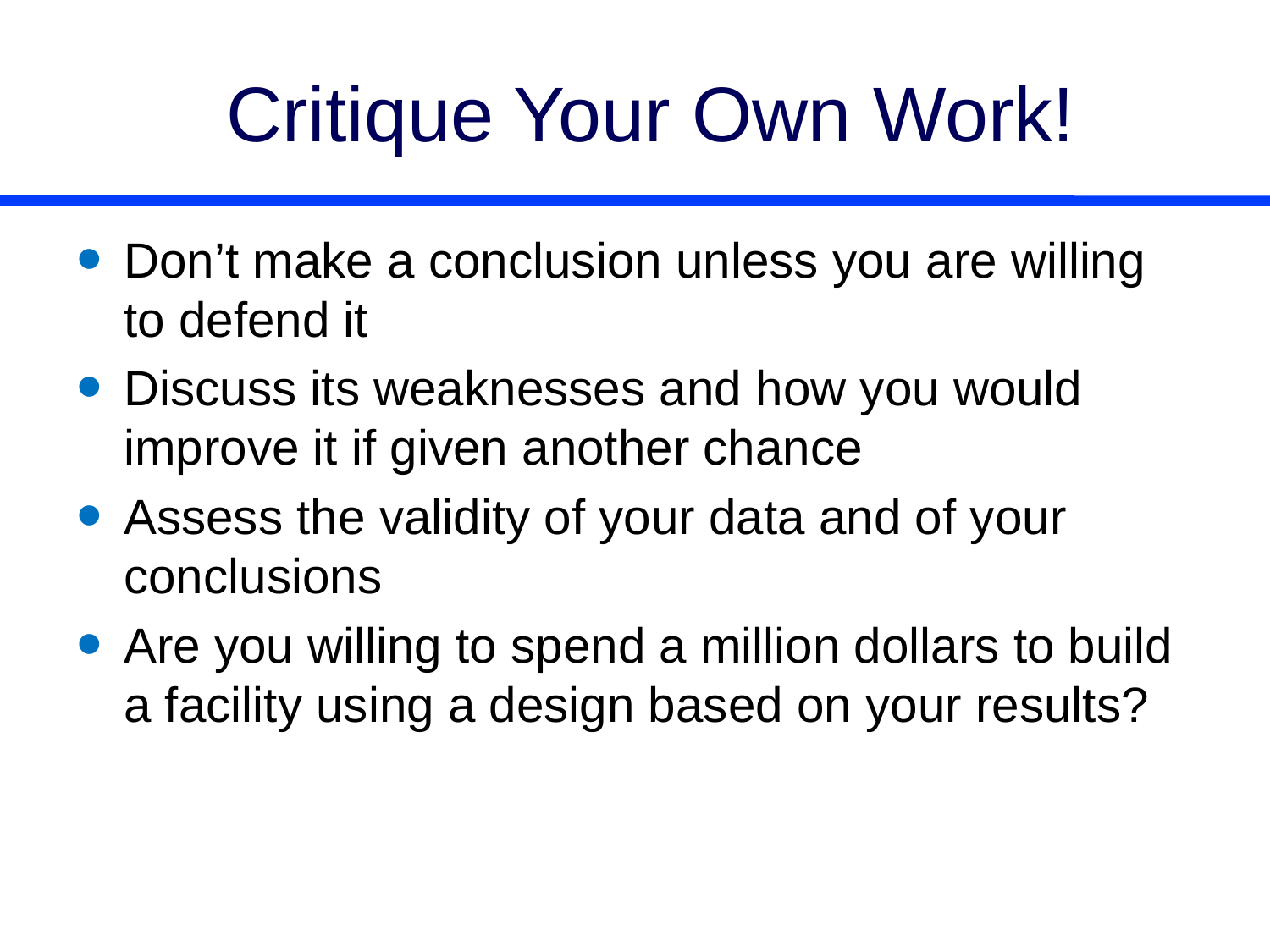

# Critique Your Own Work!
Don’t make a conclusion unless you are willing to defend it
Discuss its weaknesses and how you would improve it if given another chance
Assess the validity of your data and of your conclusions
Are you willing to spend a million dollars to build a facility using a design based on your results?